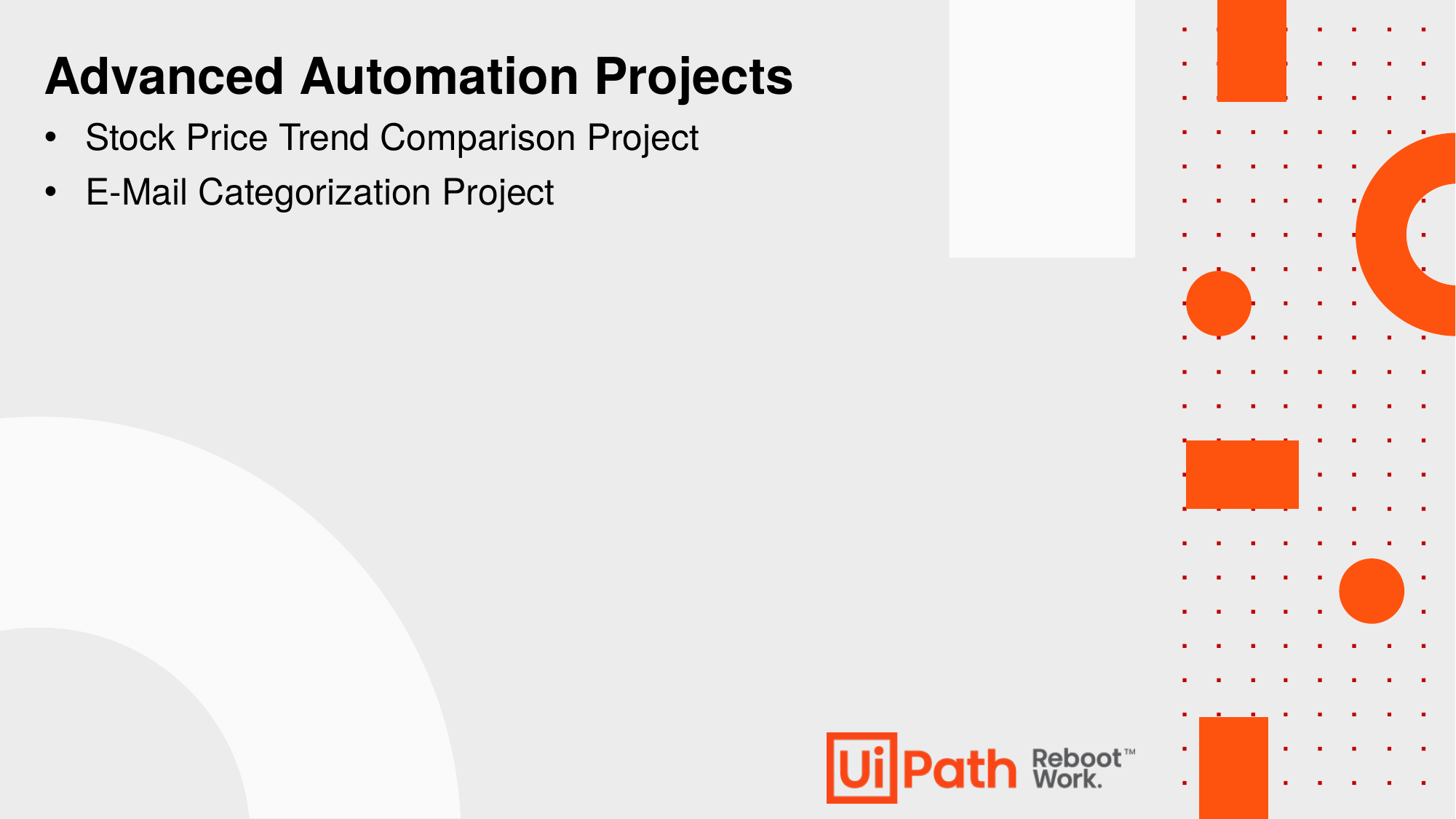

# Advanced Automation Projects
Stock Price Trend Comparison Project
E-Mail Categorization Project